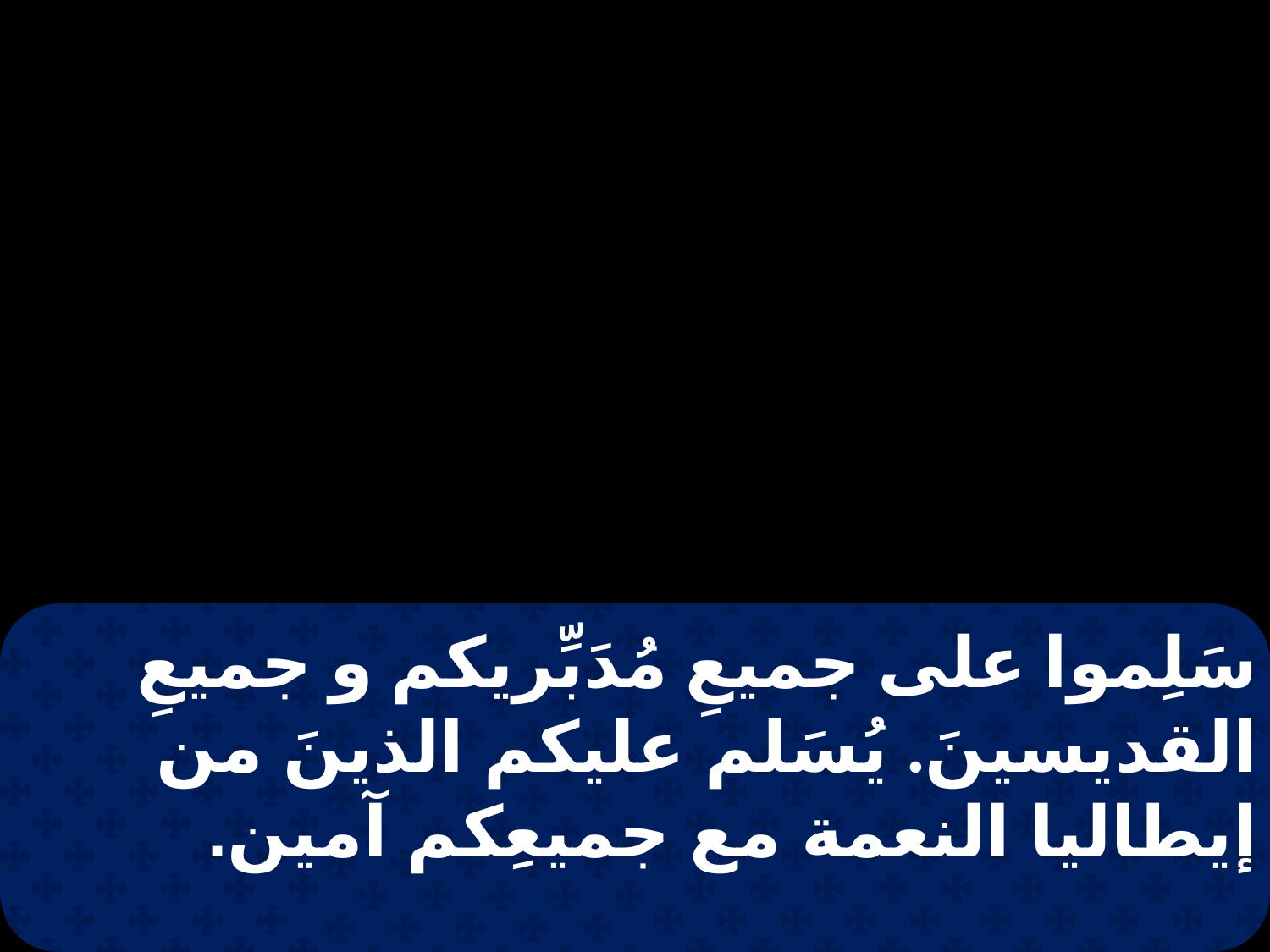

سَلِموا على جميعِ مُدَبِّريكم و جميعِ القديسينَ. يُسَلم عليكم الذينَ من إيطاليا النعمة مع جميعِكم آمين.